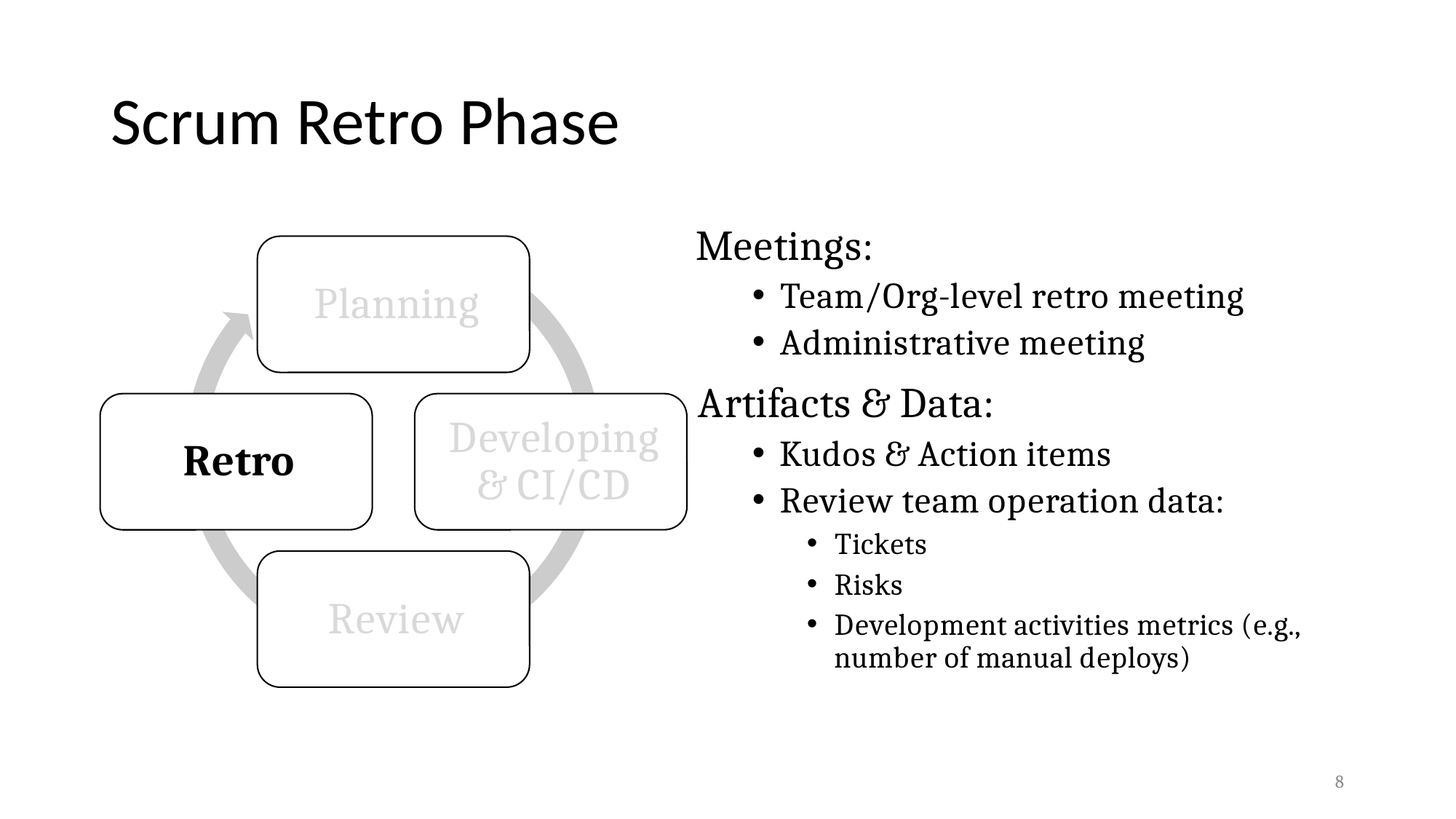

# Scrum Retro Phase
Planning
Developing & CI/CD
Review
Retro
Meetings:
Team/Org-level retro meeting
Administrative meeting
Artifacts & Data:
Kudos & Action items
Review team operation data:
Tickets
Risks
Development activities metrics (e.g., number of manual deploys)

8